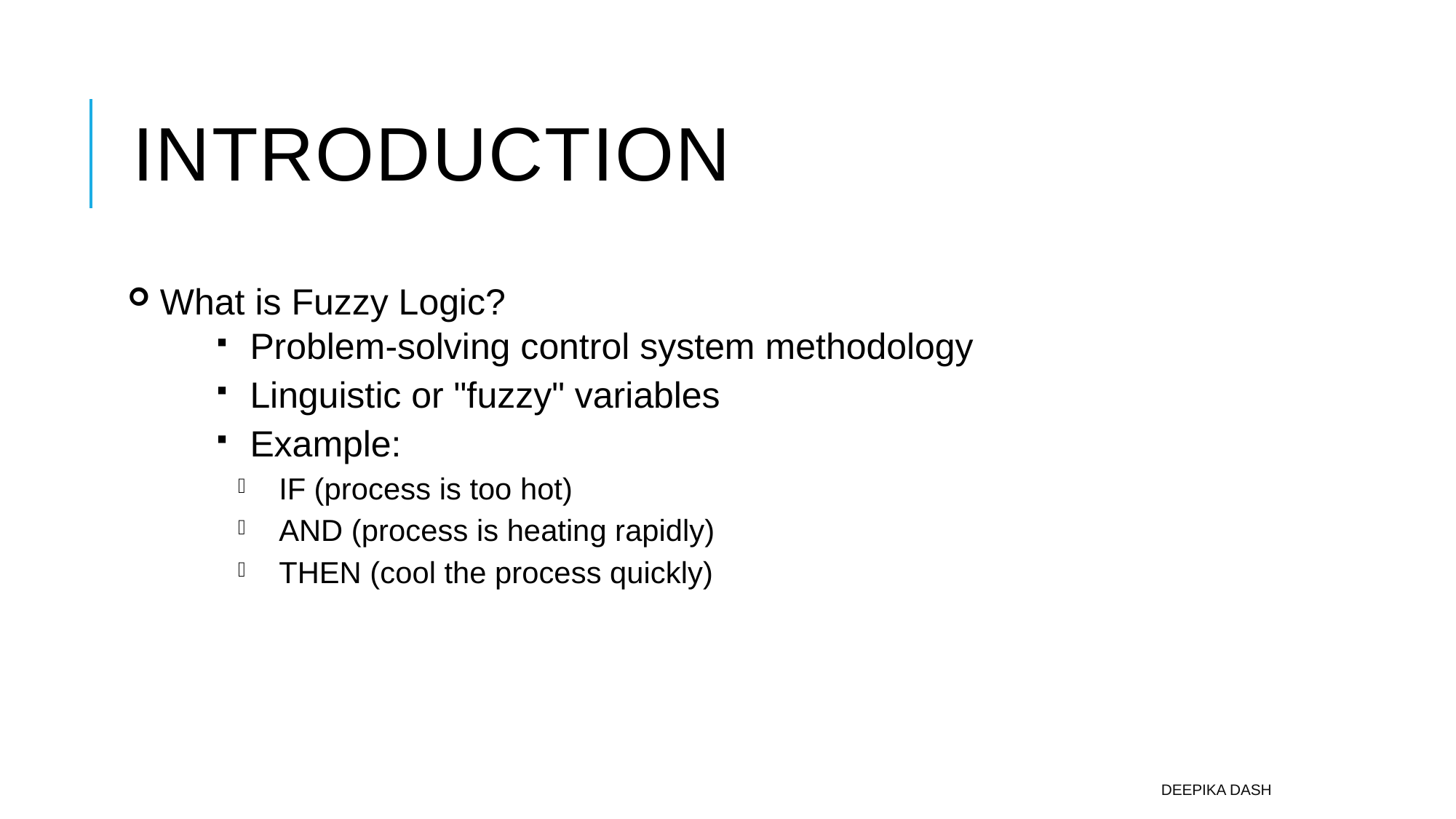

# INTRODUCTION
What is Fuzzy Logic?
Problem-solving control system methodology
Linguistic or "fuzzy" variables
Example:
IF (process is too hot)
AND (process is heating rapidly)
THEN (cool the process quickly)

Deepika Dash